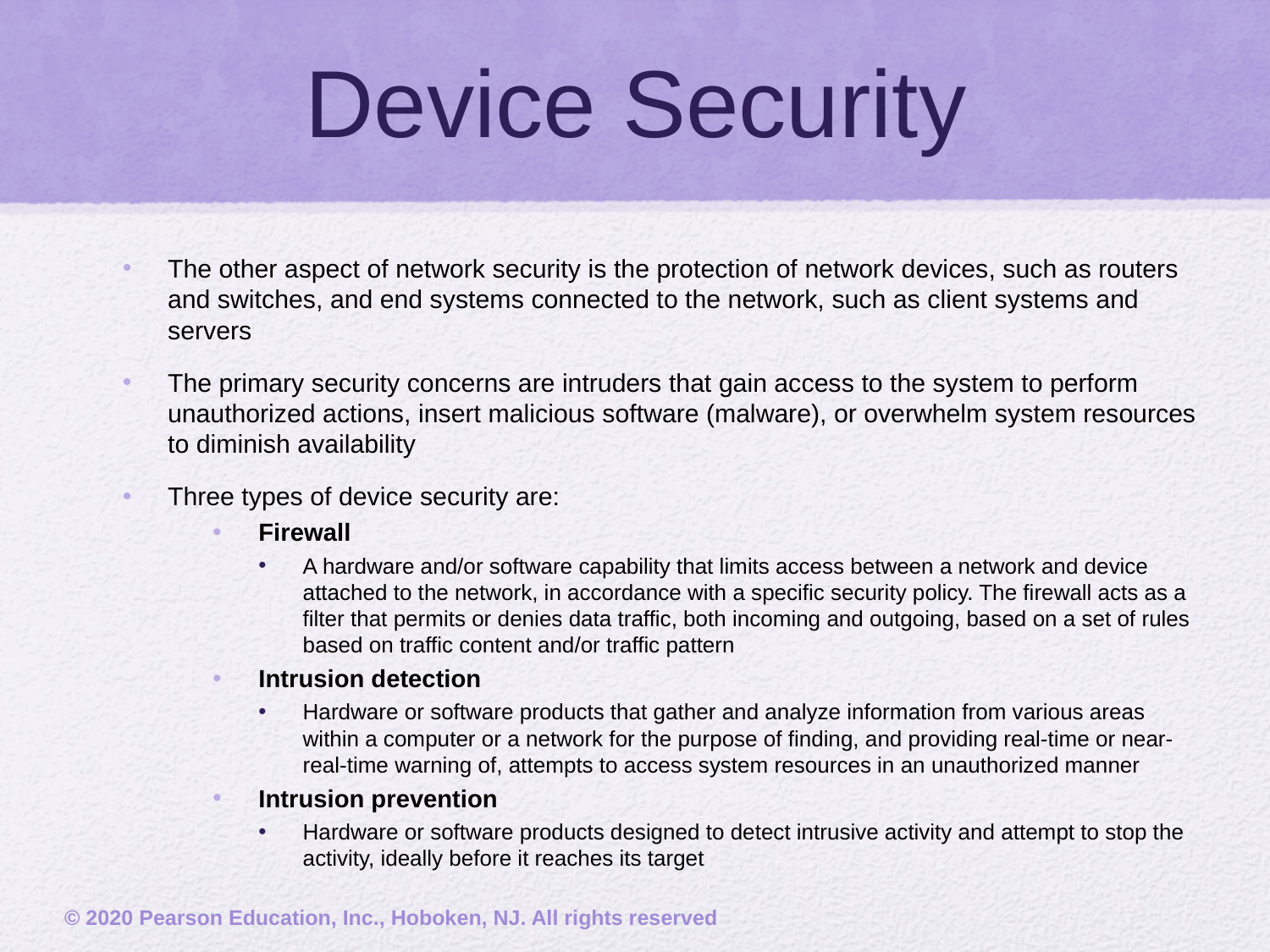

# Device Security
The other aspect of network security is the protection of network devices, such as routers and switches, and end systems connected to the network, such as client systems and servers
The primary security concerns are intruders that gain access to the system to perform unauthorized actions, insert malicious software (malware), or overwhelm system resources to diminish availability
Three types of device security are:
Firewall
A hardware and/or software capability that limits access between a network and device attached to the network, in accordance with a specific security policy. The firewall acts as a filter that permits or denies data traffic, both incoming and outgoing, based on a set of rules based on traffic content and/or traffic pattern
Intrusion detection
Hardware or software products that gather and analyze information from various areas within a computer or a network for the purpose of finding, and providing real-time or near-real-time warning of, attempts to access system resources in an unauthorized manner
Intrusion prevention
Hardware or software products designed to detect intrusive activity and attempt to stop the activity, ideally before it reaches its target

© 2020 Pearson Education, Inc., Hoboken, NJ. All rights reserved